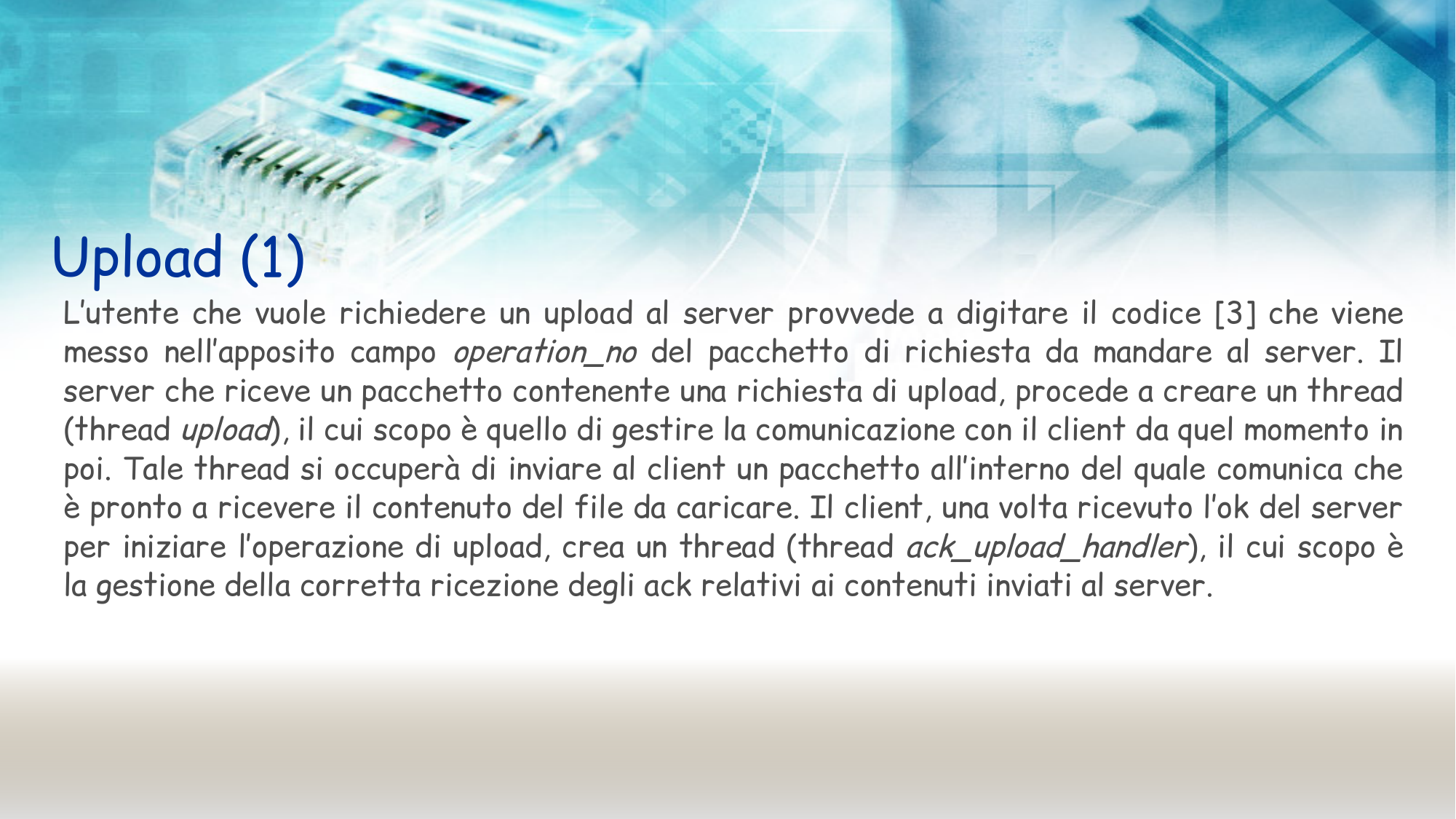

# Upload (1)
L’utente che vuole richiedere un upload al server provvede a digitare il codice [3] che viene messo nell’apposito campo operation_no del pacchetto di richiesta da mandare al server. Il server che riceve un pacchetto contenente una richiesta di upload, procede a creare un thread (thread upload), il cui scopo è quello di gestire la comunicazione con il client da quel momento in poi. Tale thread si occuperà di inviare al client un pacchetto all’interno del quale comunica che è pronto a ricevere il contenuto del file da caricare. Il client, una volta ricevuto l’ok del server per iniziare l’operazione di upload, crea un thread (thread ack_upload_handler), il cui scopo è la gestione della corretta ricezione degli ack relativi ai contenuti inviati al server.